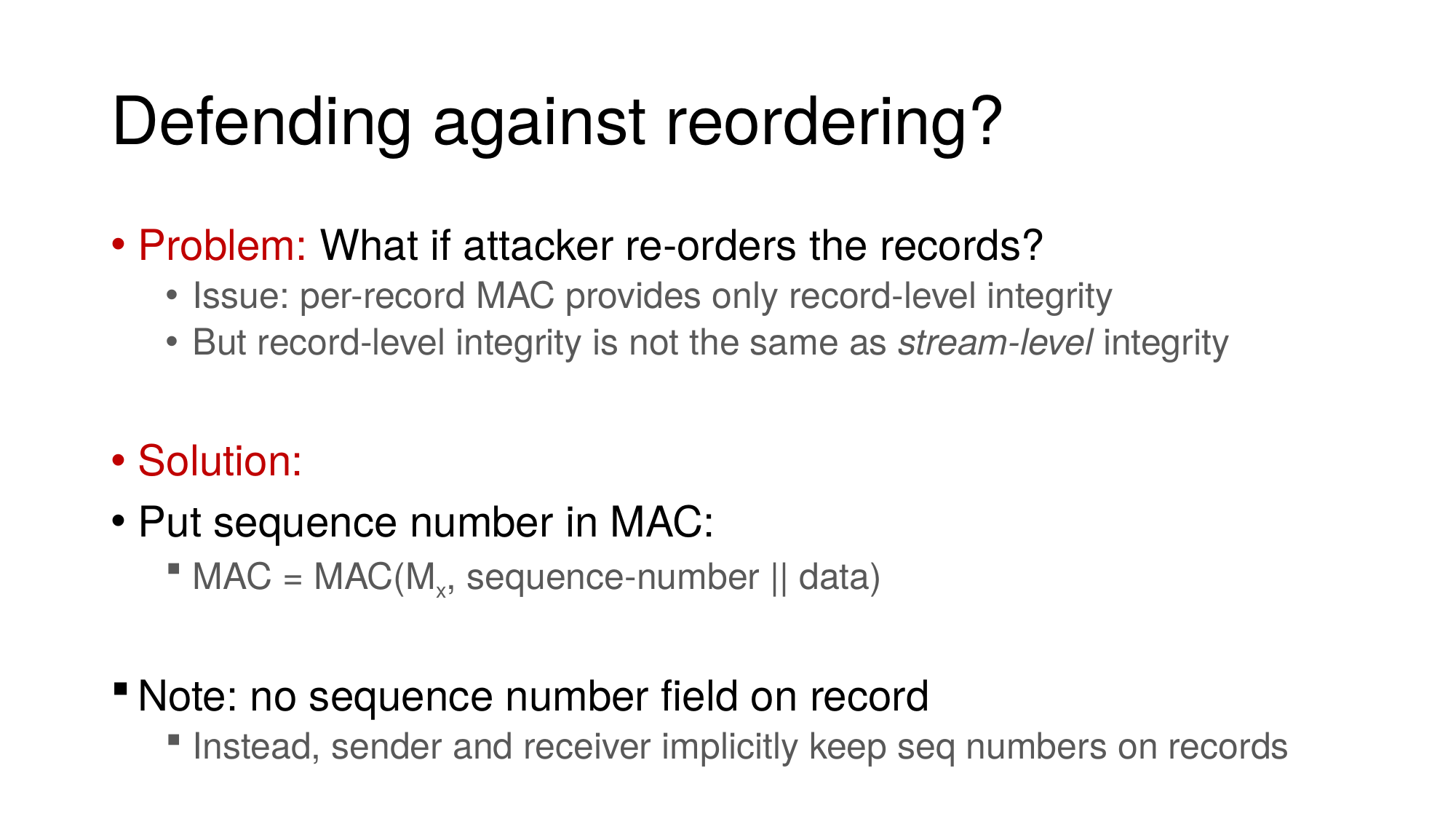

# Defending against reordering?
Problem: What if attacker re-orders the records?
Issue: per-record MAC provides only record-level integrity
But record-level integrity is not the same as stream-level integrity

Solution:
Put sequence number in MAC:
MAC = MAC(Mx, sequence-number || data)

Note: no sequence number field on record
Instead, sender and receiver implicitly keep seq numbers on records